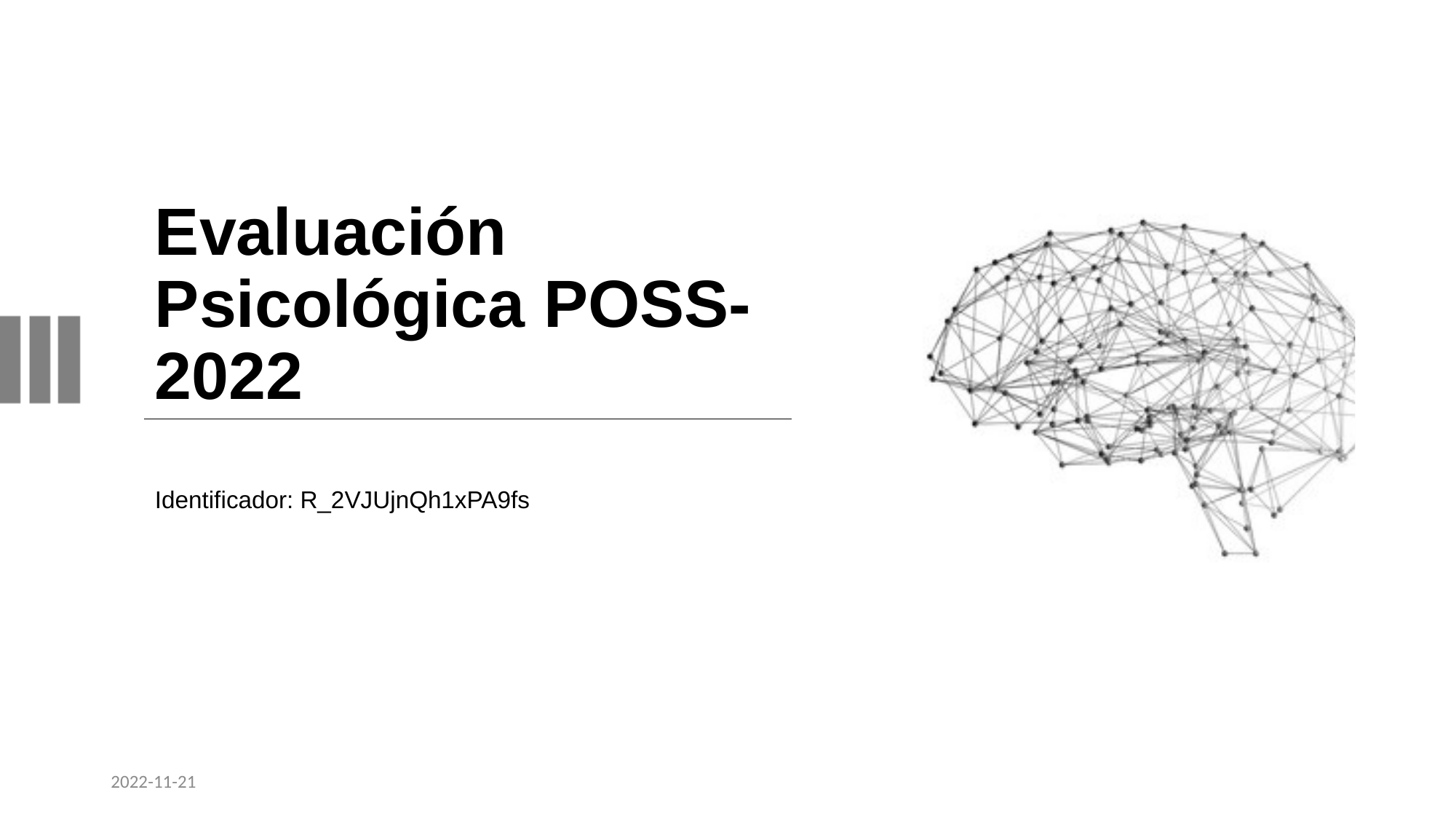

# Evaluación Psicológica POSS-2022
Identificador: R_2VJUjnQh1xPA9fs
2022-11-21